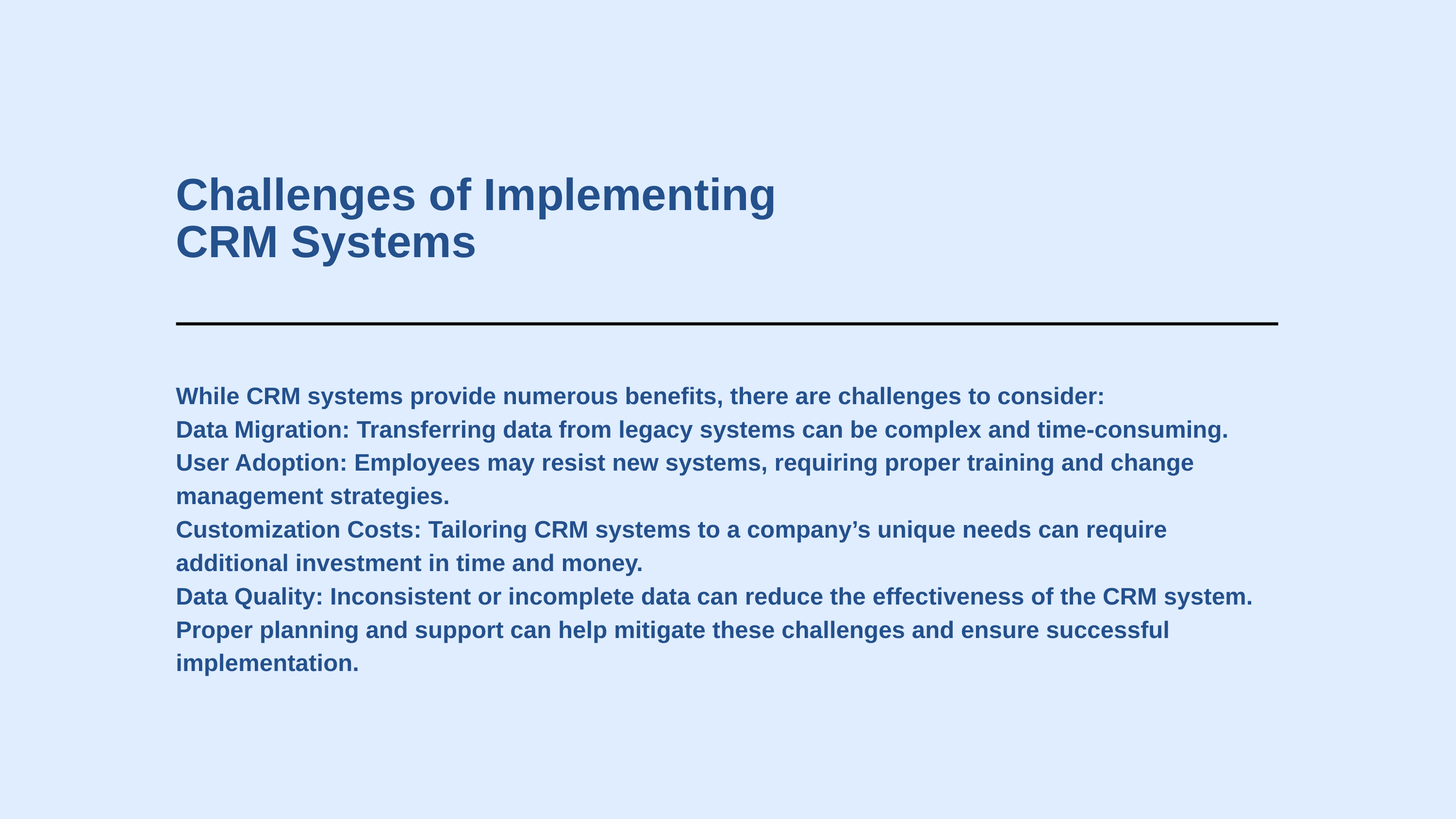

Challenges of Implementing CRM Systems

While CRM systems provide numerous benefits, there are challenges to consider:
Data Migration: Transferring data from legacy systems can be complex and time-consuming.
User Adoption: Employees may resist new systems, requiring proper training and change management strategies.
Customization Costs: Tailoring CRM systems to a company’s unique needs can require additional investment in time and money.
Data Quality: Inconsistent or incomplete data can reduce the effectiveness of the CRM system.
Proper planning and support can help mitigate these challenges and ensure successful implementation.